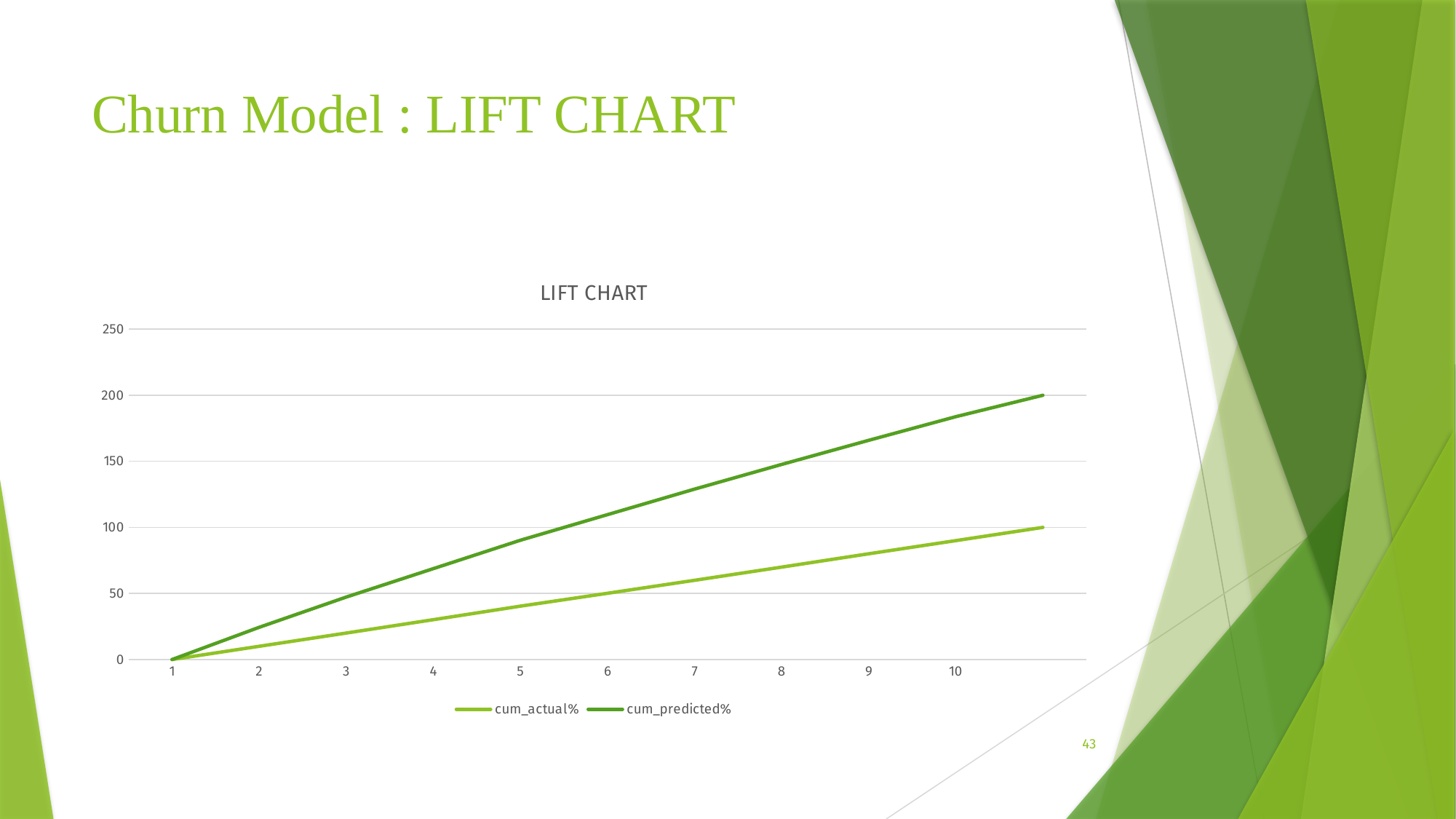

# Churn Model : LIFT CHART

### Chart: LIFT CHART

| Category | cum_actual% | cum_predicted% |
|---|---|---|
43